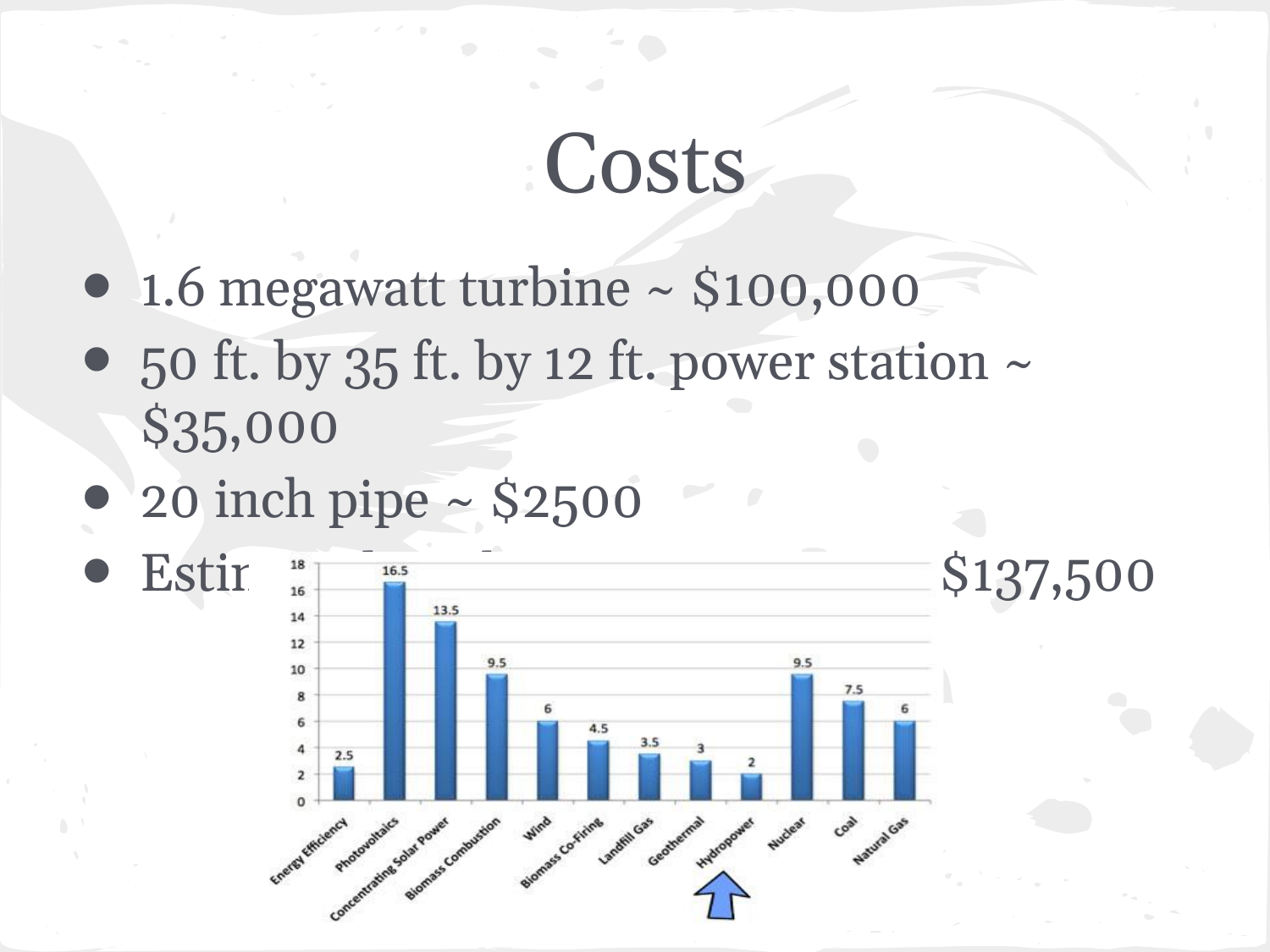

# Costs
1.6 megawatt turbine ~ $100,000
50 ft. by 35 ft. by 12 ft. power station ~ $35,000
20 inch pipe ~ $2500
Estimated total construction cost: $137,500